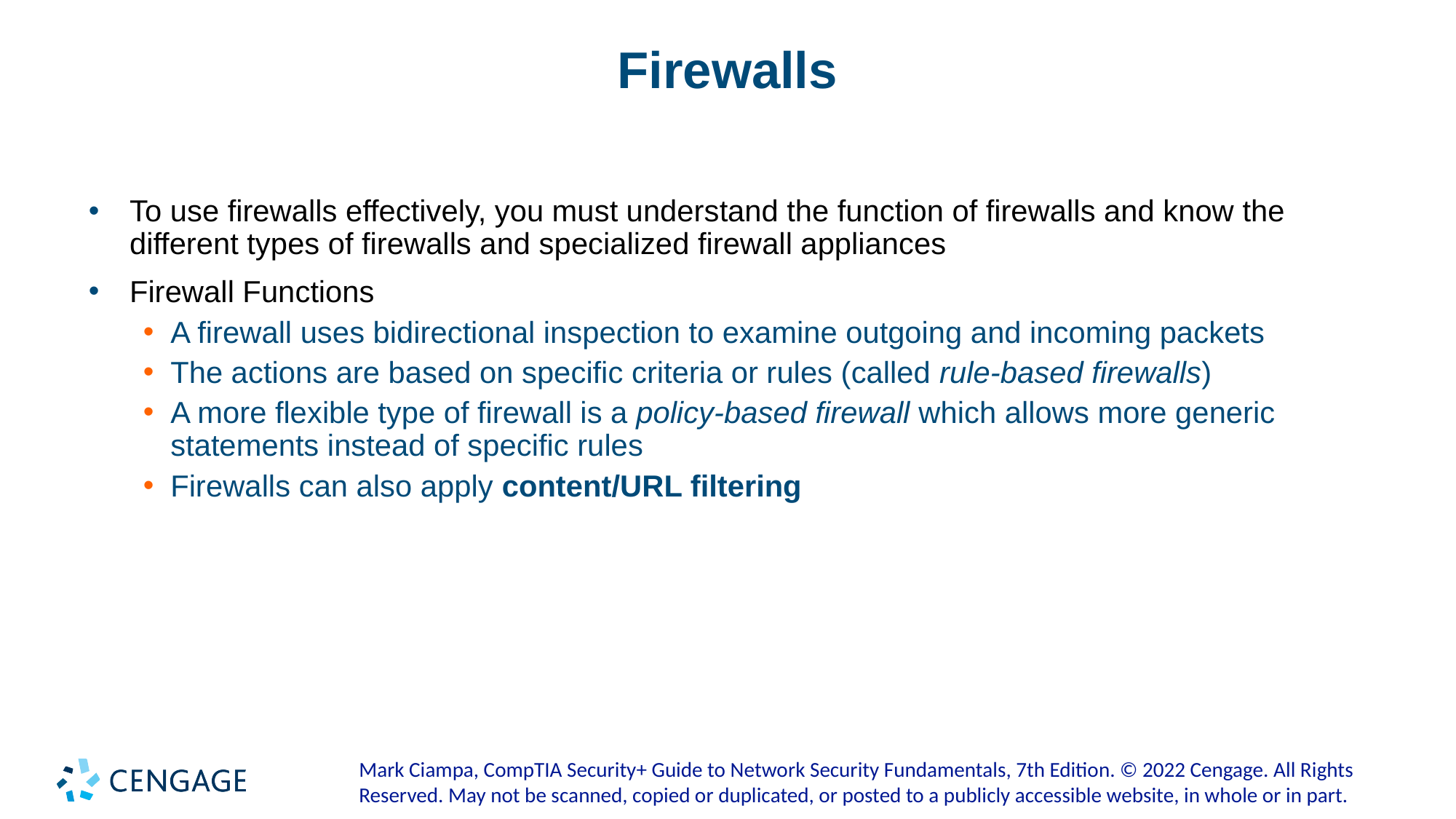

# Firewalls
To use firewalls effectively, you must understand the function of firewalls and know the different types of firewalls and specialized firewall appliances
Firewall Functions
A firewall uses bidirectional inspection to examine outgoing and incoming packets
The actions are based on specific criteria or rules (called rule-based firewalls)
A more flexible type of firewall is a policy-based firewall which allows more generic statements instead of specific rules
Firewalls can also apply content/URL filtering